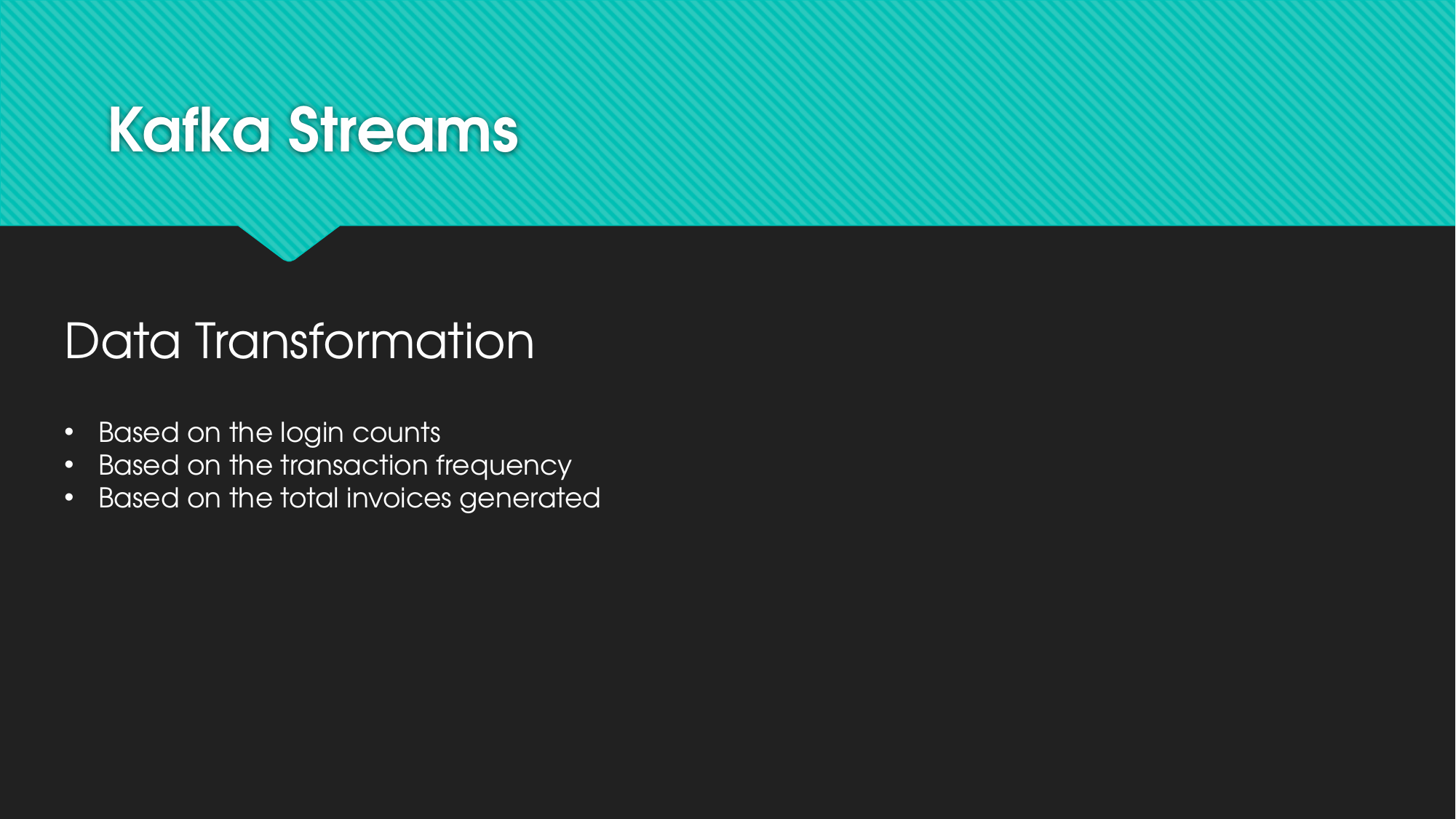

# Kafka Streams
Data Transformation
Based on the login counts
Based on the transaction frequency
Based on the total invoices generated